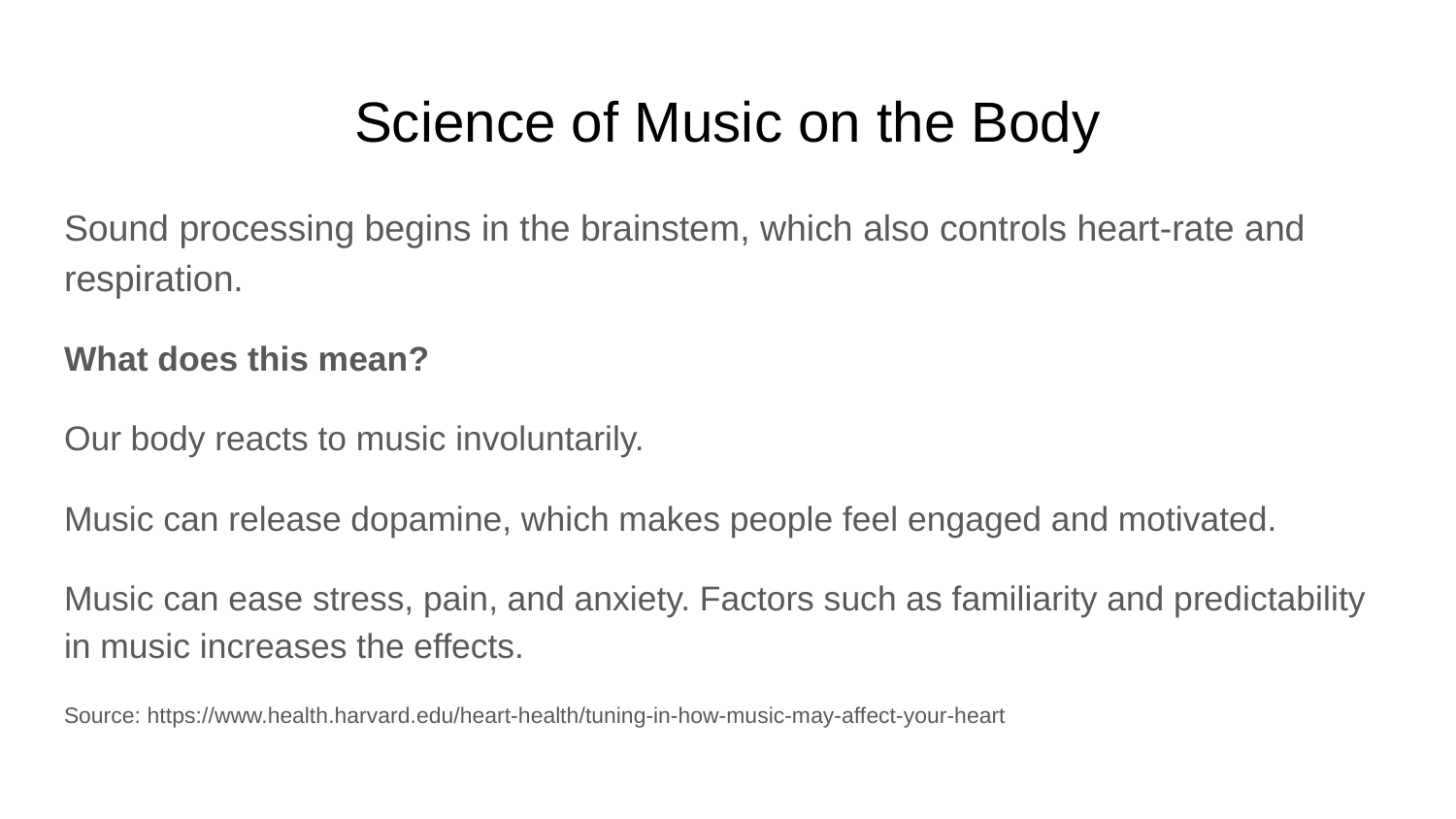

# Science of Music on the Body
Sound processing begins in the brainstem, which also controls heart-rate and respiration.
What does this mean?
Our body reacts to music involuntarily.
Music can release dopamine, which makes people feel engaged and motivated.
Music can ease stress, pain, and anxiety. Factors such as familiarity and predictability in music increases the effects.
Source: https://www.health.harvard.edu/heart-health/tuning-in-how-music-may-affect-your-heart